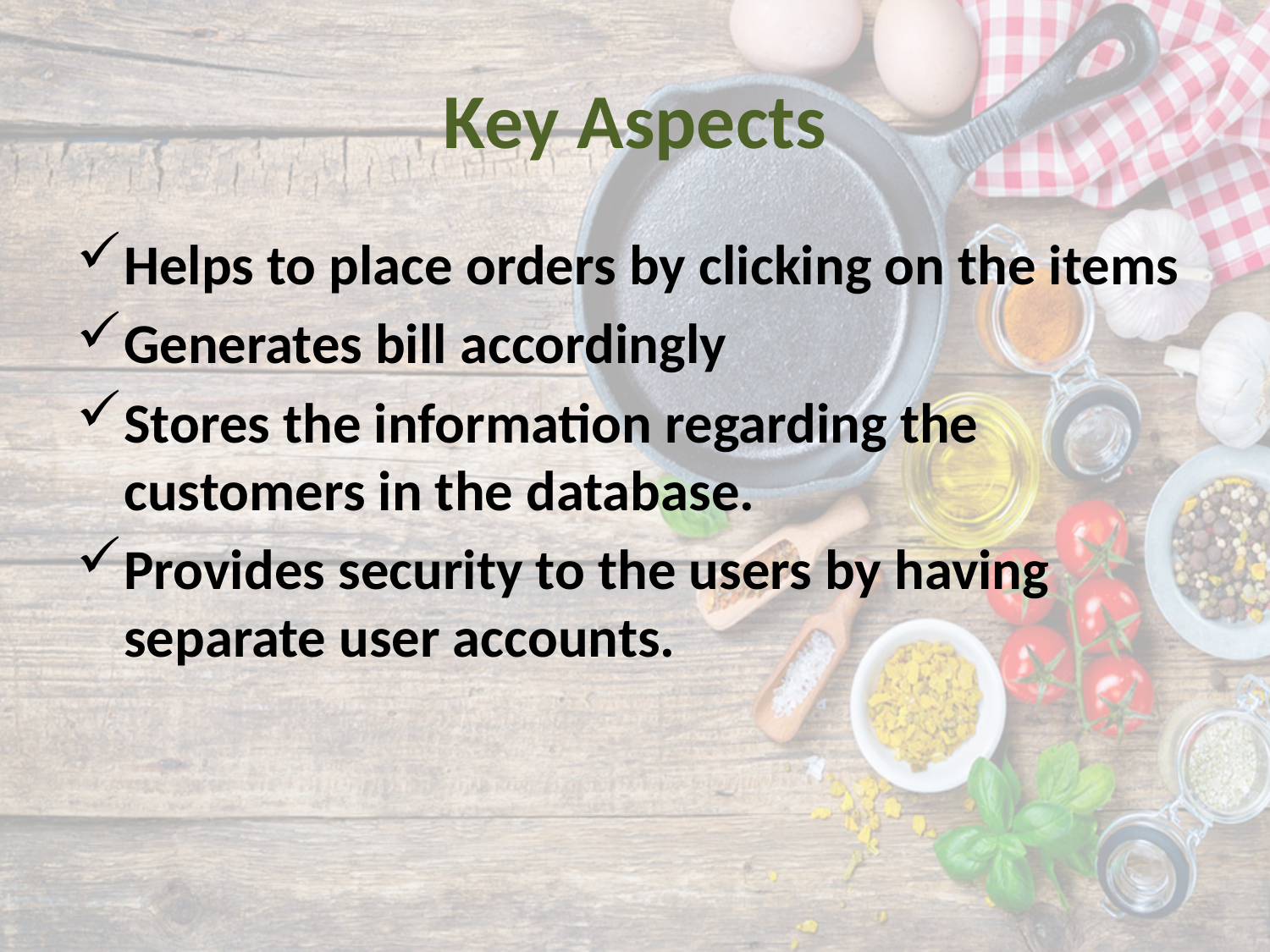

# Key Aspects
Helps to place orders by clicking on the items
Generates bill accordingly
Stores the information regarding the customers in the database.
Provides security to the users by having separate user accounts.